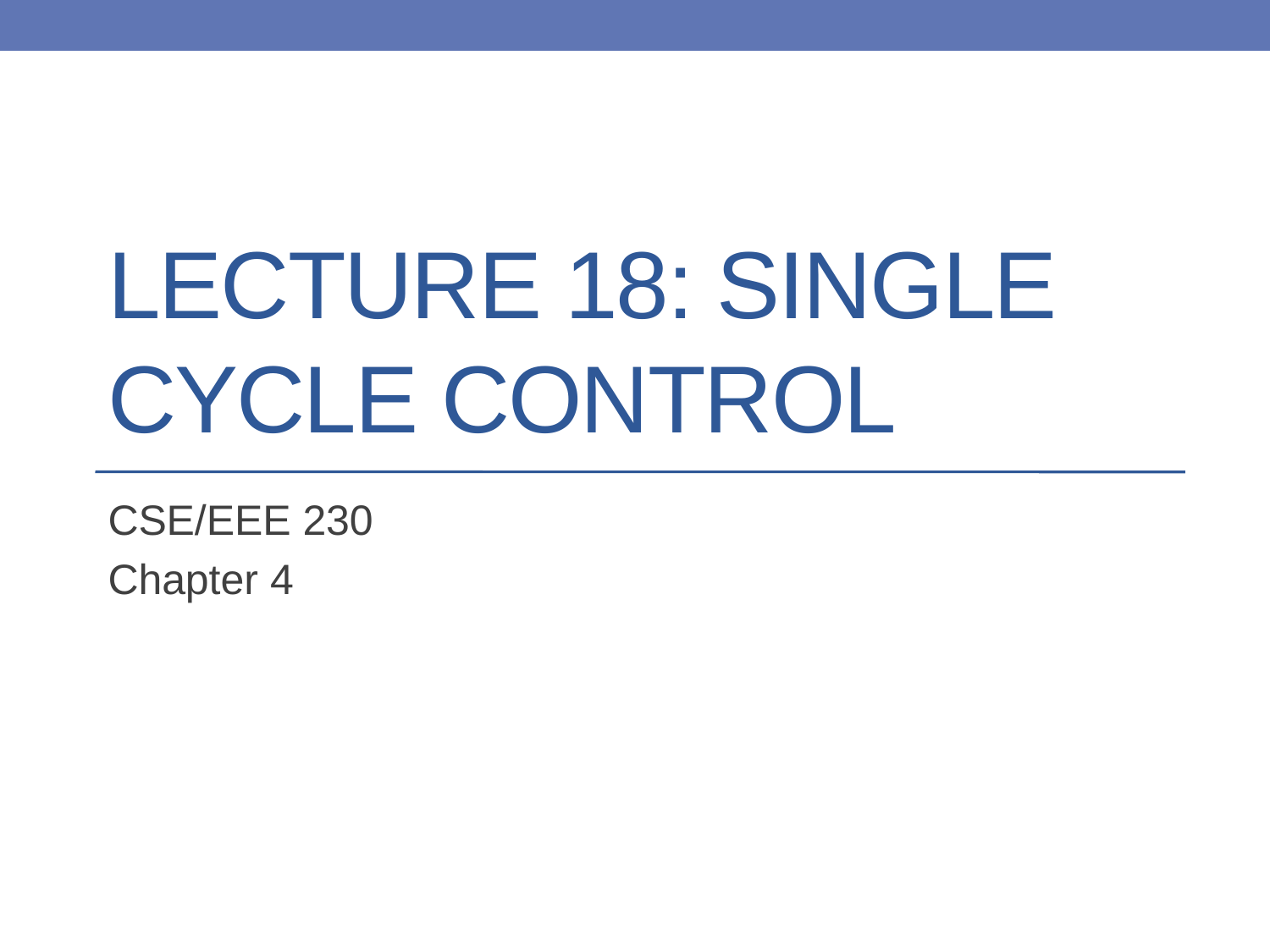

# Lecture 18: Single Cycle Control
CSE/EEE 230
Chapter 4